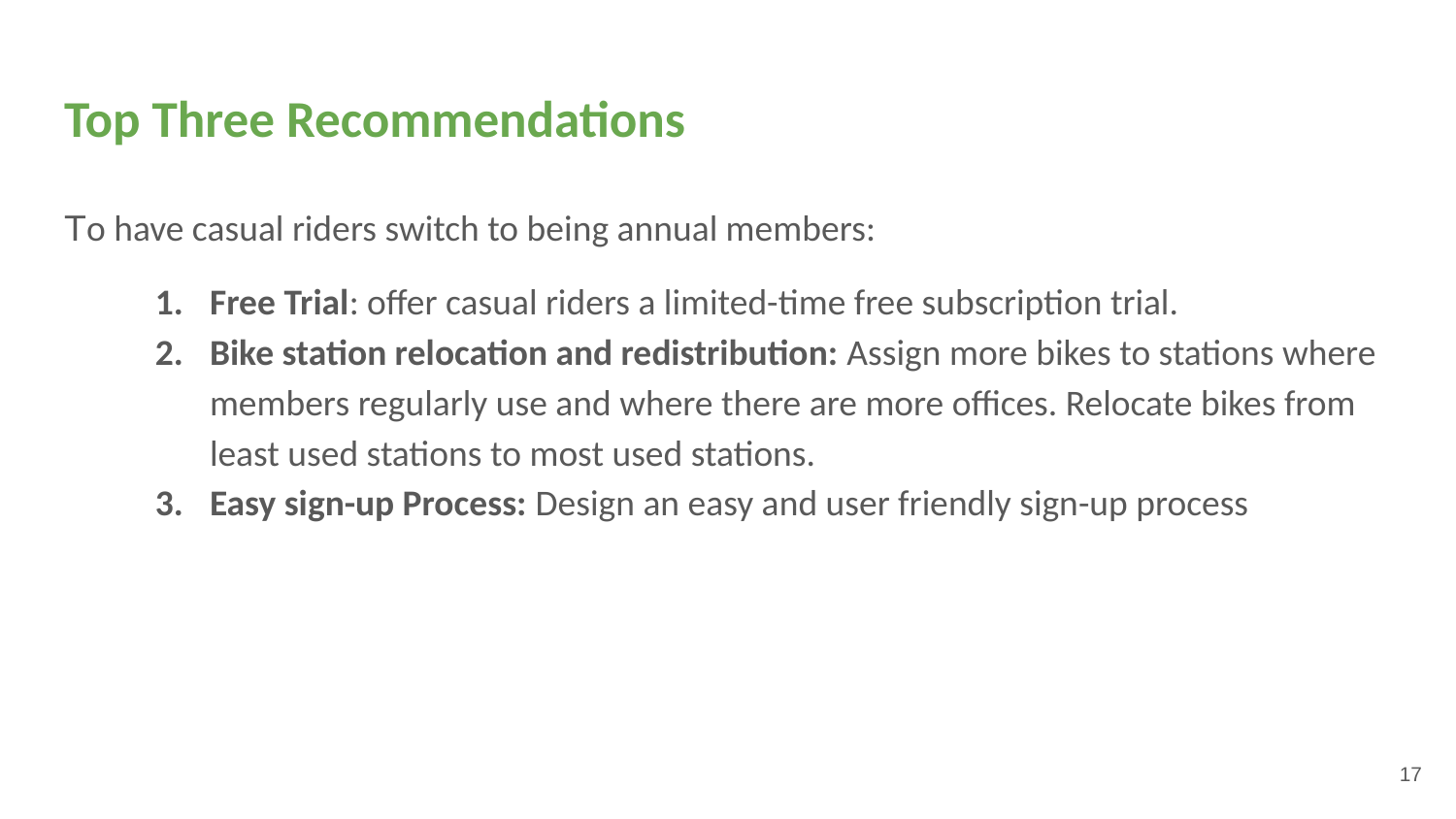

# Top Three Recommendations

To have casual riders switch to being annual members:
Free Trial: offer casual riders a limited-time free subscription trial.
Bike station relocation and redistribution: Assign more bikes to stations where members regularly use and where there are more offices. Relocate bikes from least used stations to most used stations.
Easy sign-up Process: Design an easy and user friendly sign-up process

17